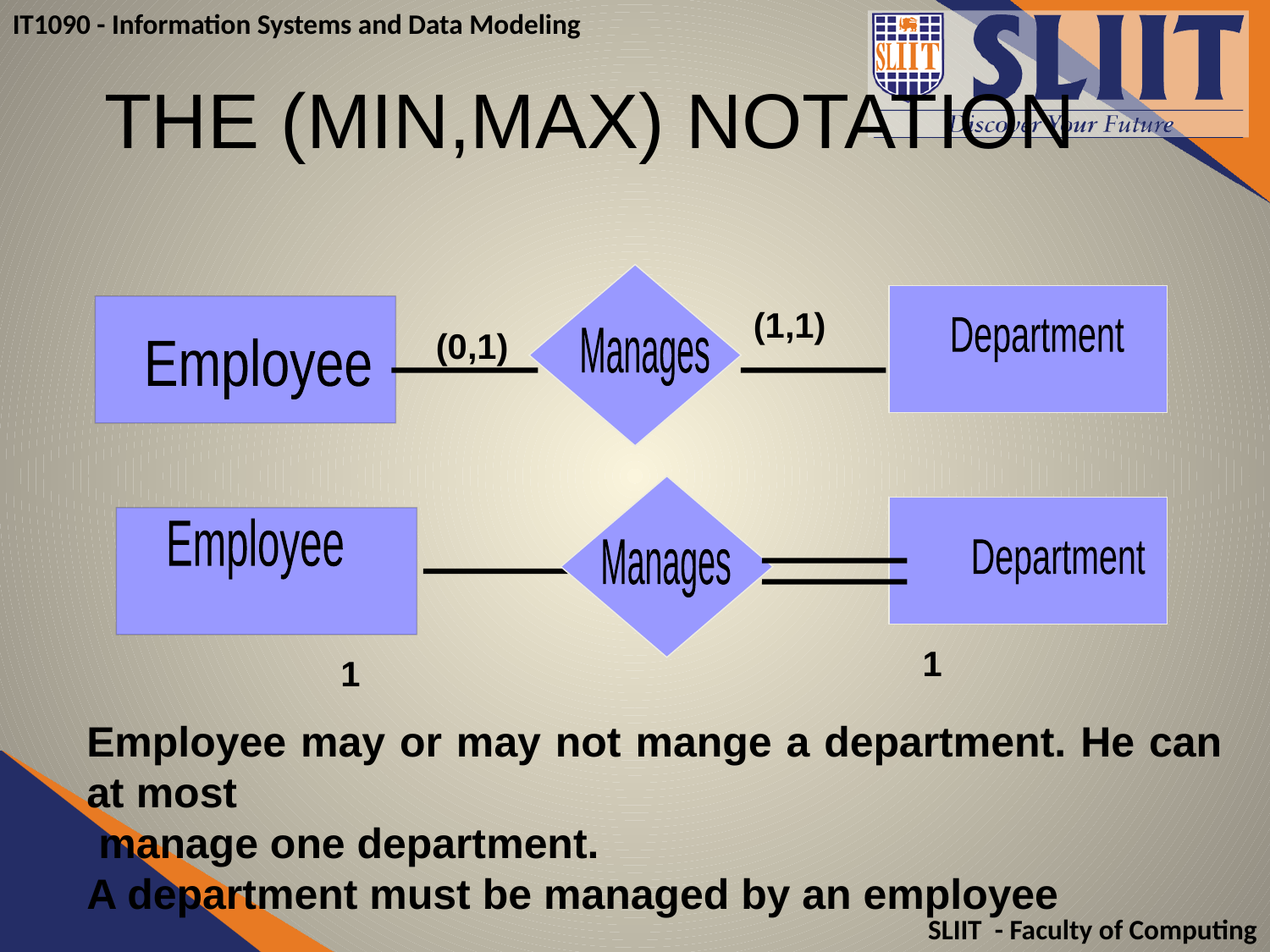

THE (MIN,MAX) NOTATION

(1,1)
(0,1)
Department
Manages
Employee

Employee
Manages
Department

1
1
Employee may or may not mange a department. He can at most
 manage one department.
A department must be managed by an employee